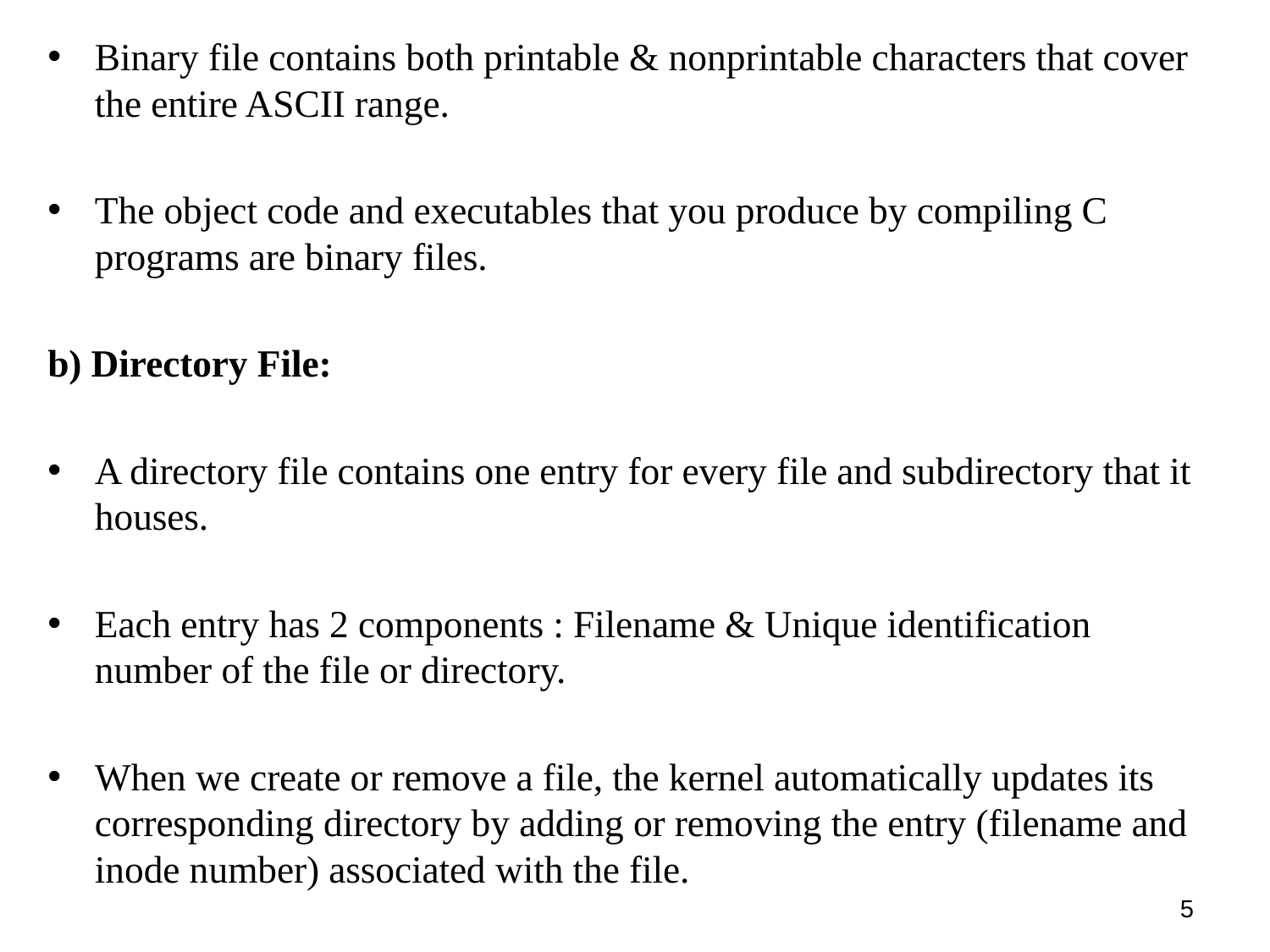

Binary file contains both printable & nonprintable characters that cover the entire ASCII range.

The object code and executables that you produce by compiling C programs are binary files.

b) Directory File:

A directory file contains one entry for every file and subdirectory that it houses.

Each entry has 2 components : Filename & Unique identification number of the file or directory.

When we create or remove a file, the kernel automatically updates its corresponding directory by adding or removing the entry (filename and inode number) associated with the file.
5